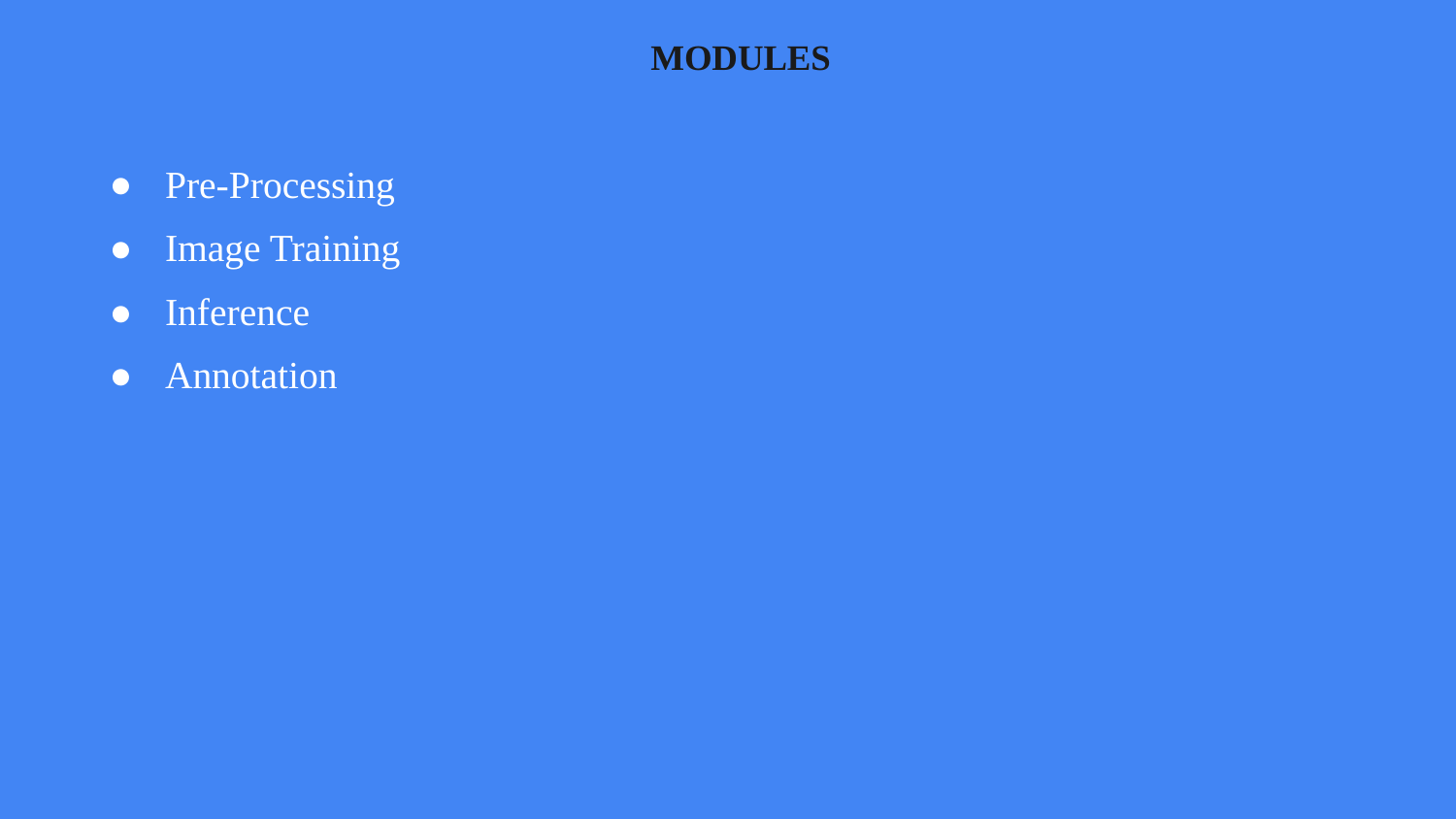

# MODULES
Pre-Processing
Image Training
Inference
Annotation